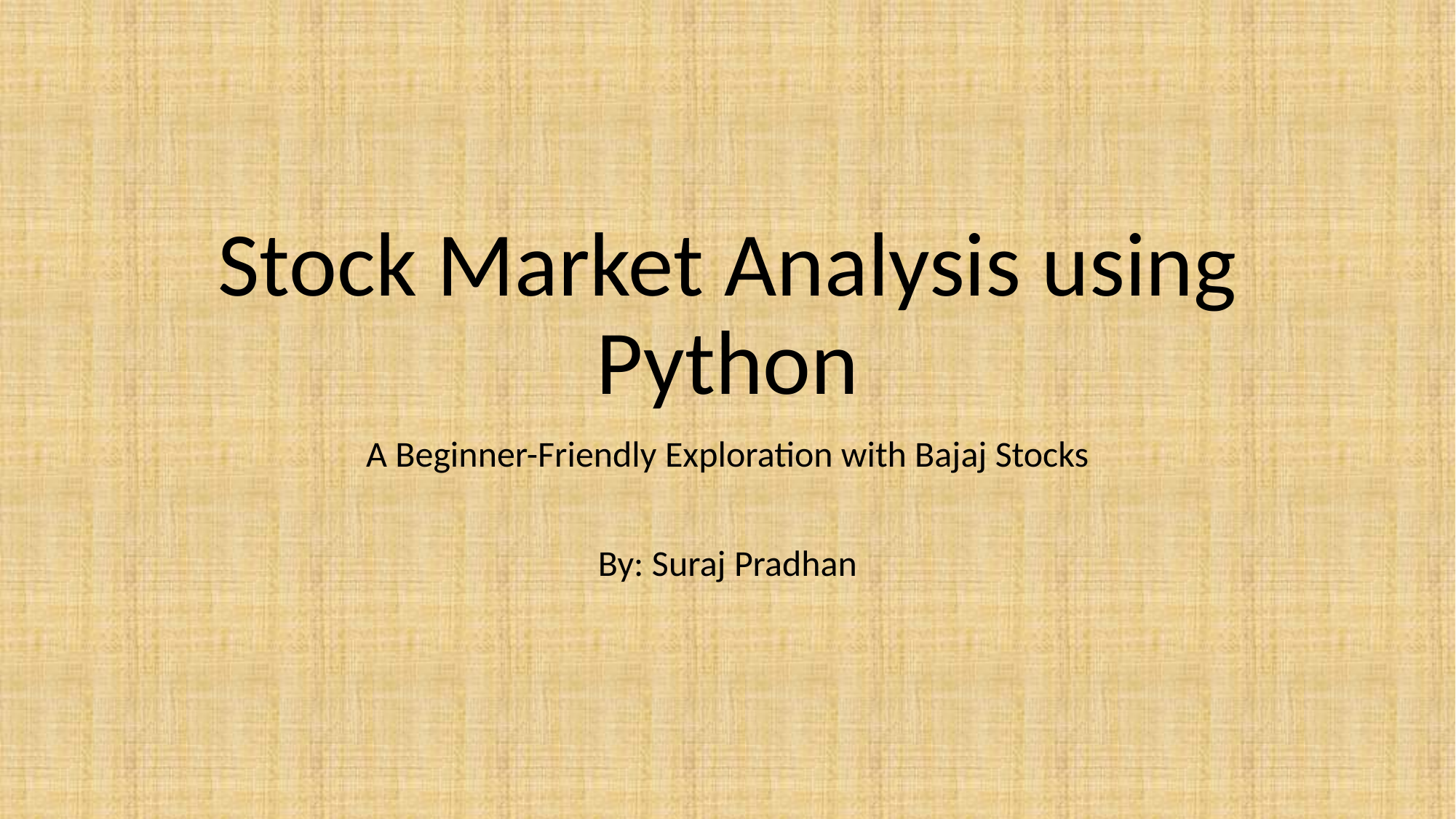

# Stock Market Analysis using Python
A Beginner-Friendly Exploration with Bajaj Stocks

By: Suraj Pradhan